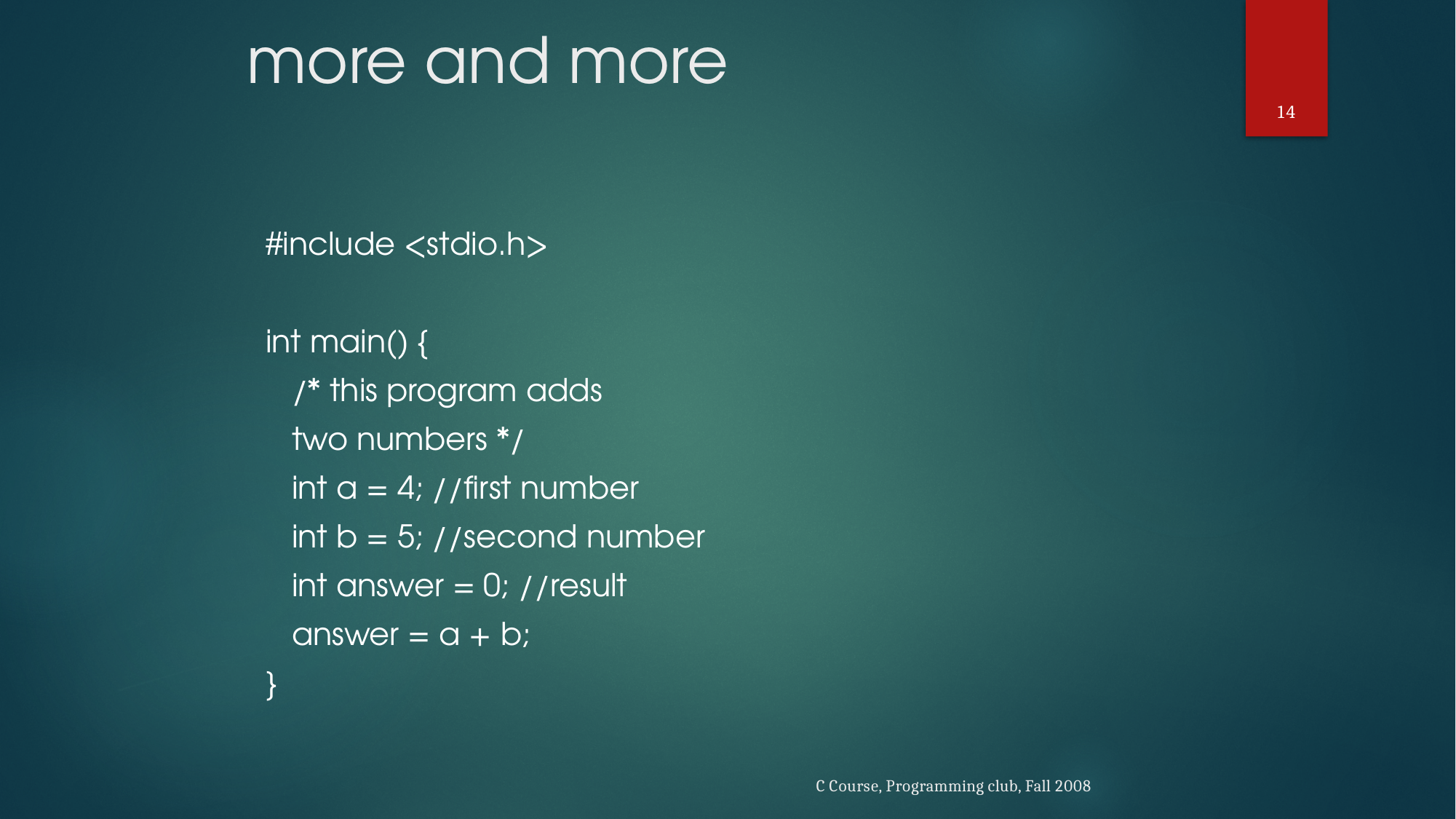

# more and more
14
#include <stdio.h>

int main() {
   /* this program adds
   two numbers */
   int a = 4; //first number
   int b = 5; //second number
   int answer = 0; //result
   answer = a + b;
}
C Course, Programming club, Fall 2008